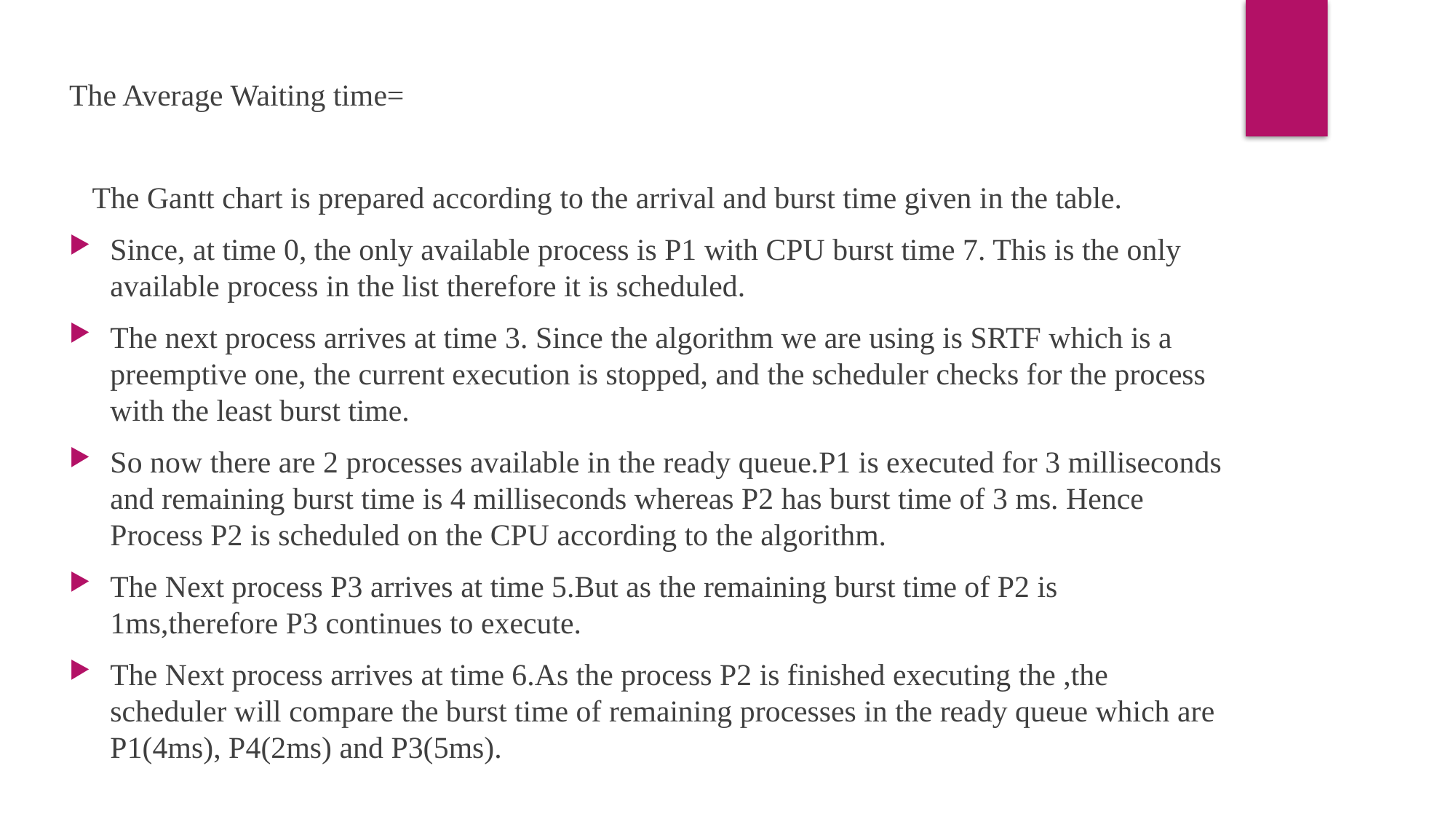

The Average Waiting time=

   The Gantt chart is prepared according to the arrival and burst time given in the table.​​
Since, at time 0, the only available process is P1 with CPU burst time 7. This is the only available process in the list therefore it is scheduled.​
The next process arrives at time 3. Since the algorithm we are using is SRTF which is a preemptive one, the current execution is stopped, and the scheduler checks for the process with the least burst time.​
So now there are 2 processes available in the ready queue.P1 is executed for 3 milliseconds and remaining burst time is 4 milliseconds whereas P2 has burst time of 3 ms. Hence Process P2 is scheduled on the CPU according to the algorithm.​
The Next process P3 arrives at time 5.But as the remaining burst time of P2 is 1ms,therefore P3 continues to execute.
The Next process arrives at time 6.As the process P2 is finished executing the ,the scheduler will compare the burst time of remaining processes in the ready queue which are P1(4ms), P4(2ms) and P3(5ms).
​